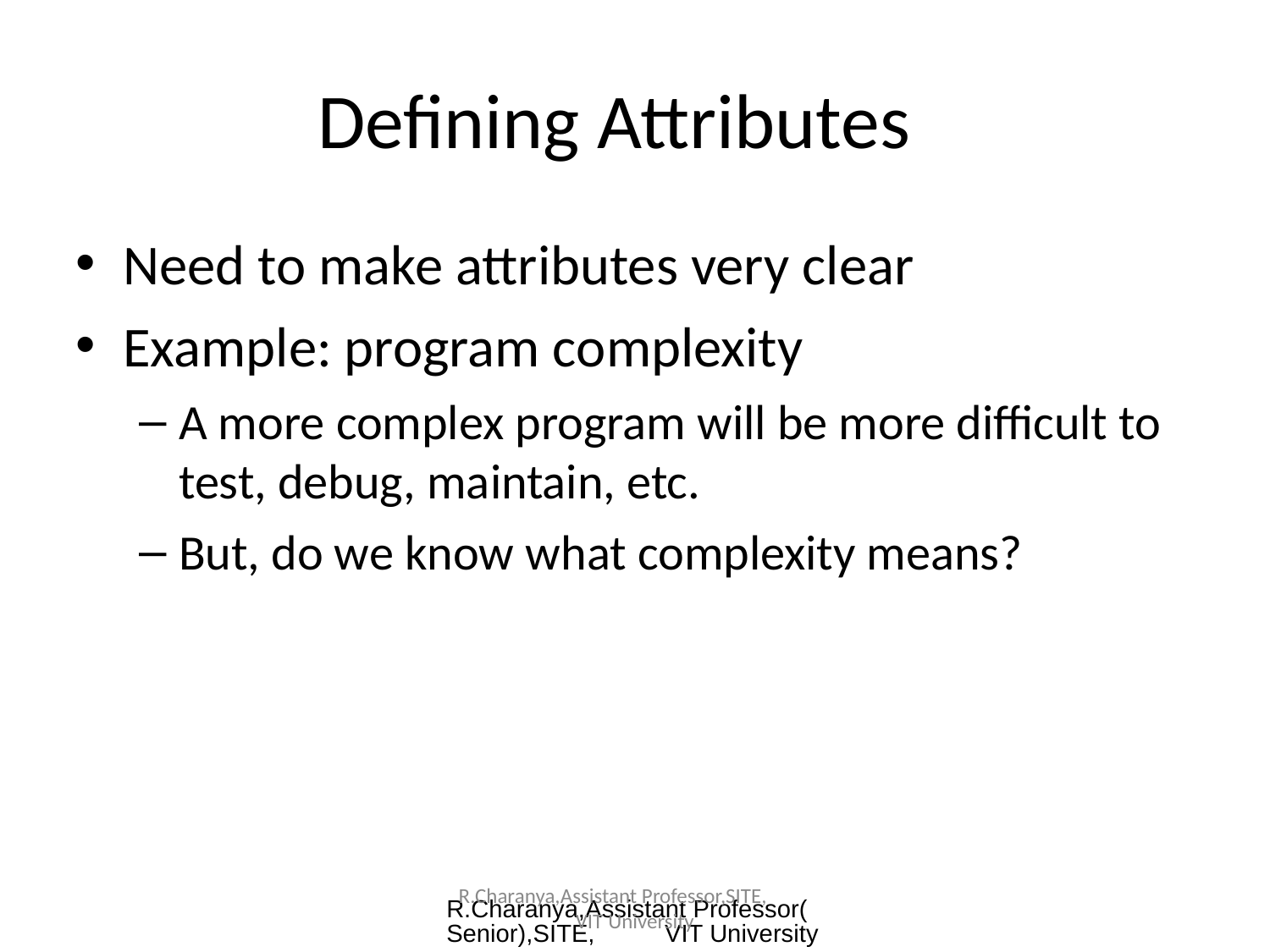

Defining Attributes
Need to make attributes very clear
Example: program complexity
A more complex program will be more difficult to test, debug, maintain, etc.
But, do we know what complexity means?
R.Charanya,Assistant Professor(Senior),SITE,          VIT University
R.Charanya,Assistant Professor,SITE,          VIT University